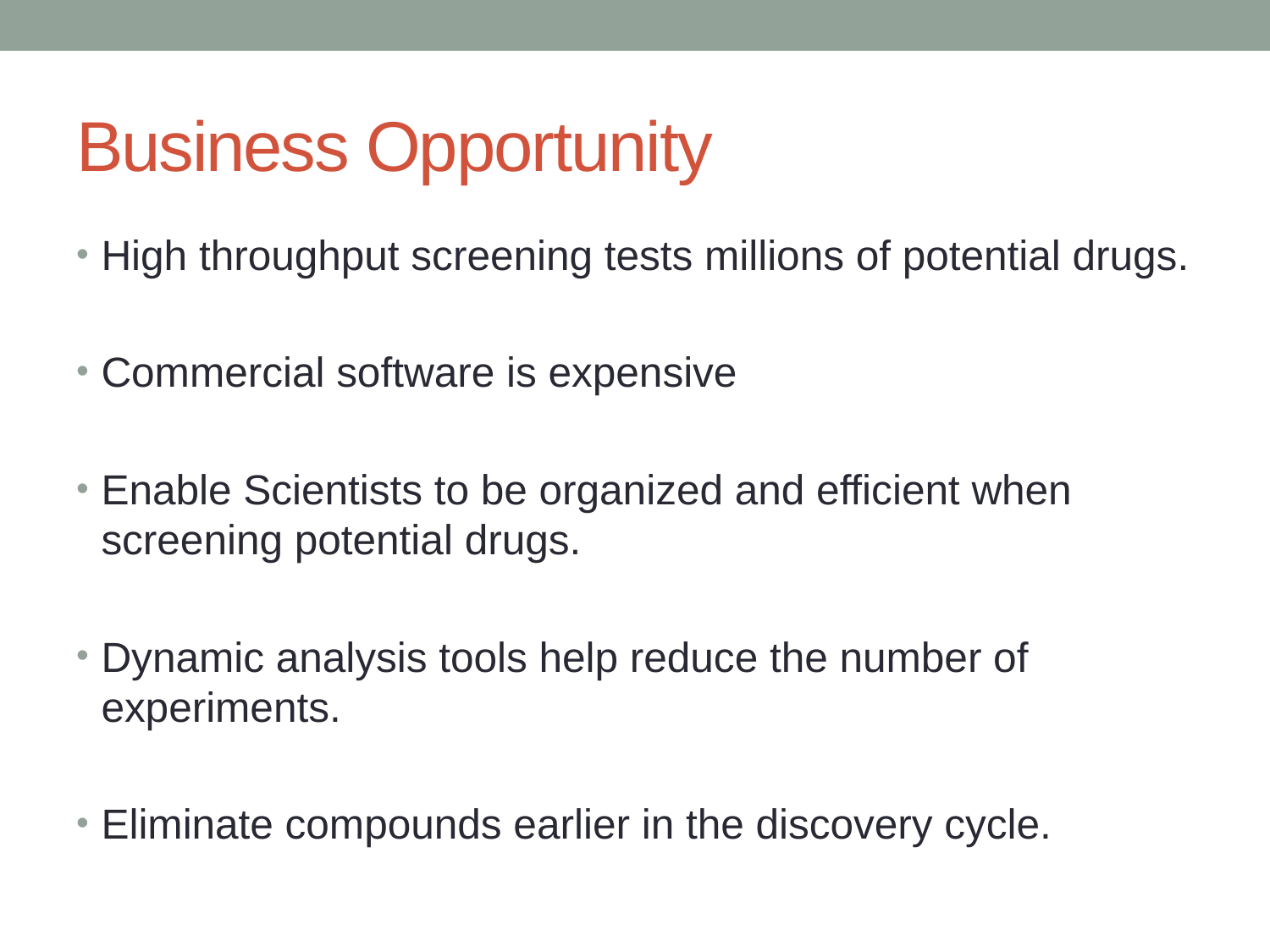

# Business Opportunity
High throughput screening tests millions of potential drugs.

Commercial software is expensive

Enable Scientists to be organized and efficient when screening potential drugs.

Dynamic analysis tools help reduce the number of experiments.

Eliminate compounds earlier in the discovery cycle.